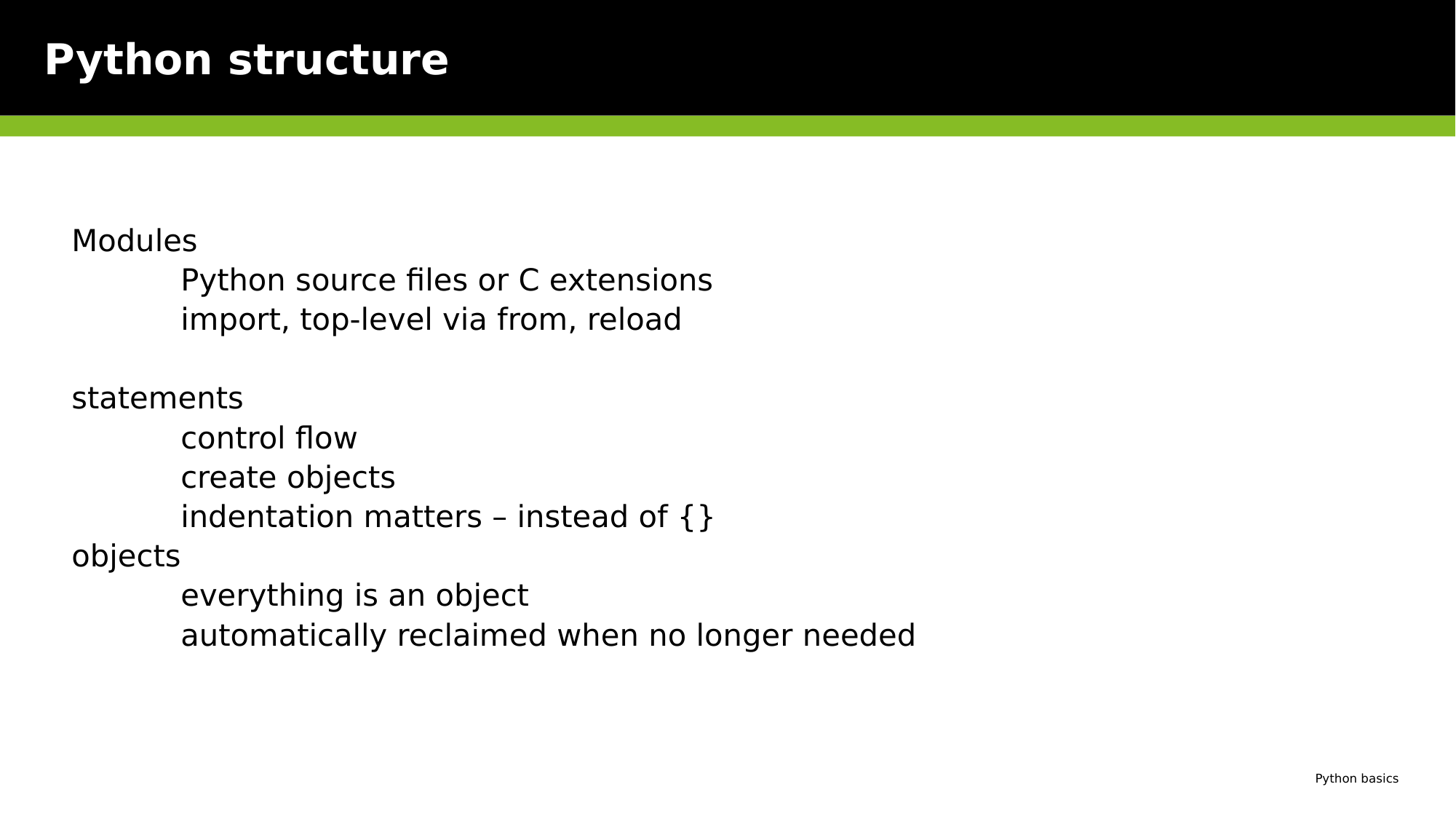

# Python structure
Modules
	Python source files or C extensions
	import, top-level via from, reload

statements
	control flow
	create objects
	indentation matters – instead of {}
objects
	everything is an object
	automatically reclaimed when no longer needed